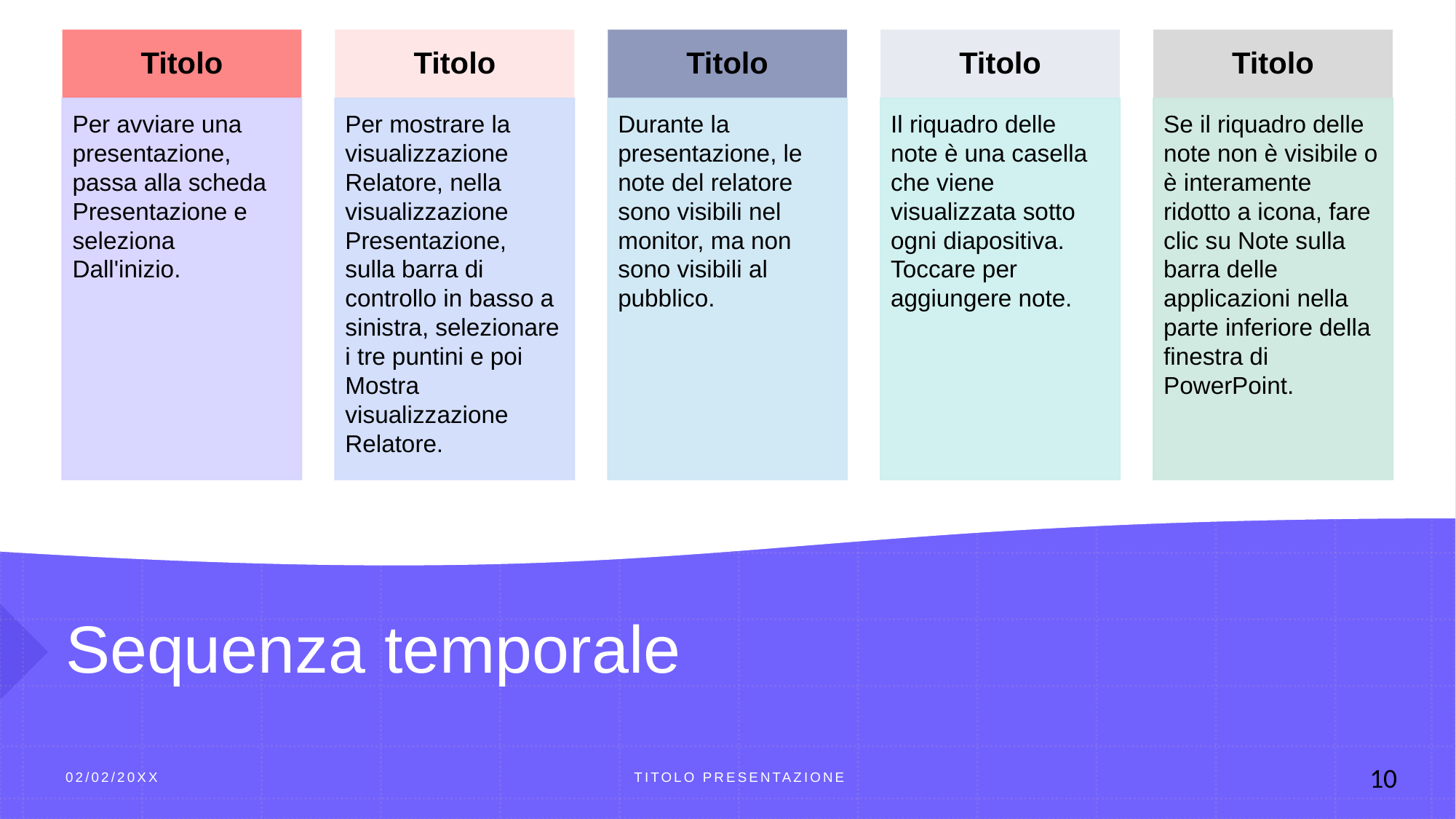

Titolo
Titolo
Titolo
Titolo
Titolo
Per avviare una presentazione, passa alla scheda Presentazione e seleziona Dall'inizio.
Per mostrare la visualizzazione Relatore, nella visualizzazione Presentazione, sulla barra di controllo in basso a sinistra, selezionare i tre puntini e poi Mostra visualizzazione Relatore.
Durante la presentazione, le note del relatore sono visibili nel monitor, ma non sono visibili al pubblico.
Il riquadro delle note è una casella che viene visualizzata sotto ogni diapositiva. Toccare per aggiungere note.
Se il riquadro delle note non è visibile o è interamente ridotto a icona, fare clic su Note sulla barra delle applicazioni nella parte inferiore della finestra di PowerPoint.
# Sequenza temporale
TITOLO PRESENTAZIONE
02/02/20XX
10